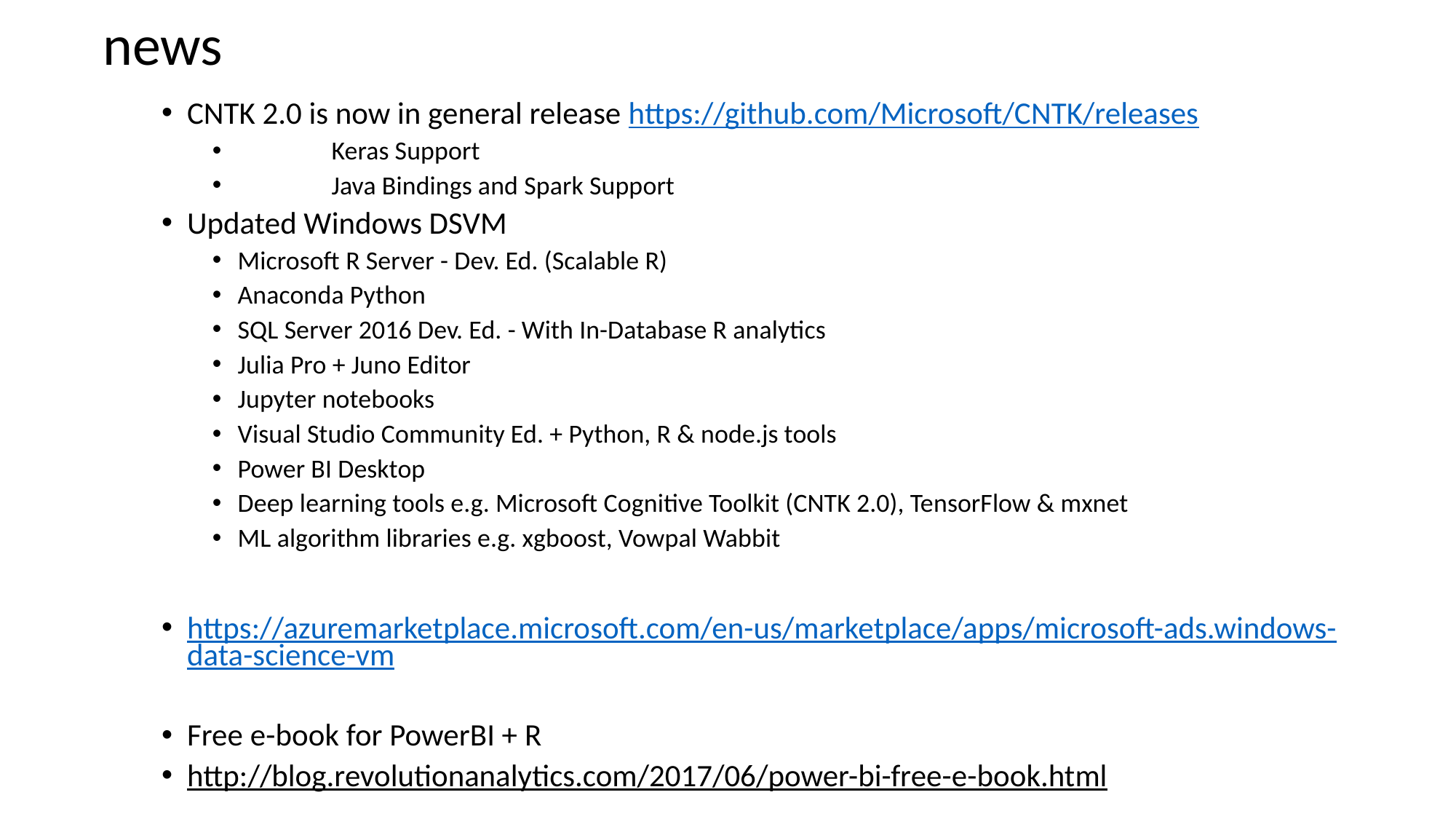

# news
CNTK 2.0 is now in general release https://github.com/Microsoft/CNTK/releases
	Keras Support
	Java Bindings and Spark Support
Updated Windows DSVM
Microsoft R Server - Dev. Ed. (Scalable R)
Anaconda Python
SQL Server 2016 Dev. Ed. - With In-Database R analytics
Julia Pro + Juno Editor
Jupyter notebooks
Visual Studio Community Ed. + Python, R & node.js tools
Power BI Desktop
Deep learning tools e.g. Microsoft Cognitive Toolkit (CNTK 2.0), TensorFlow & mxnet
ML algorithm libraries e.g. xgboost, Vowpal Wabbit

https://azuremarketplace.microsoft.com/en-us/marketplace/apps/microsoft-ads.windows-data-science-vm

Free e-book for PowerBI + R
http://blog.revolutionanalytics.com/2017/06/power-bi-free-e-book.html